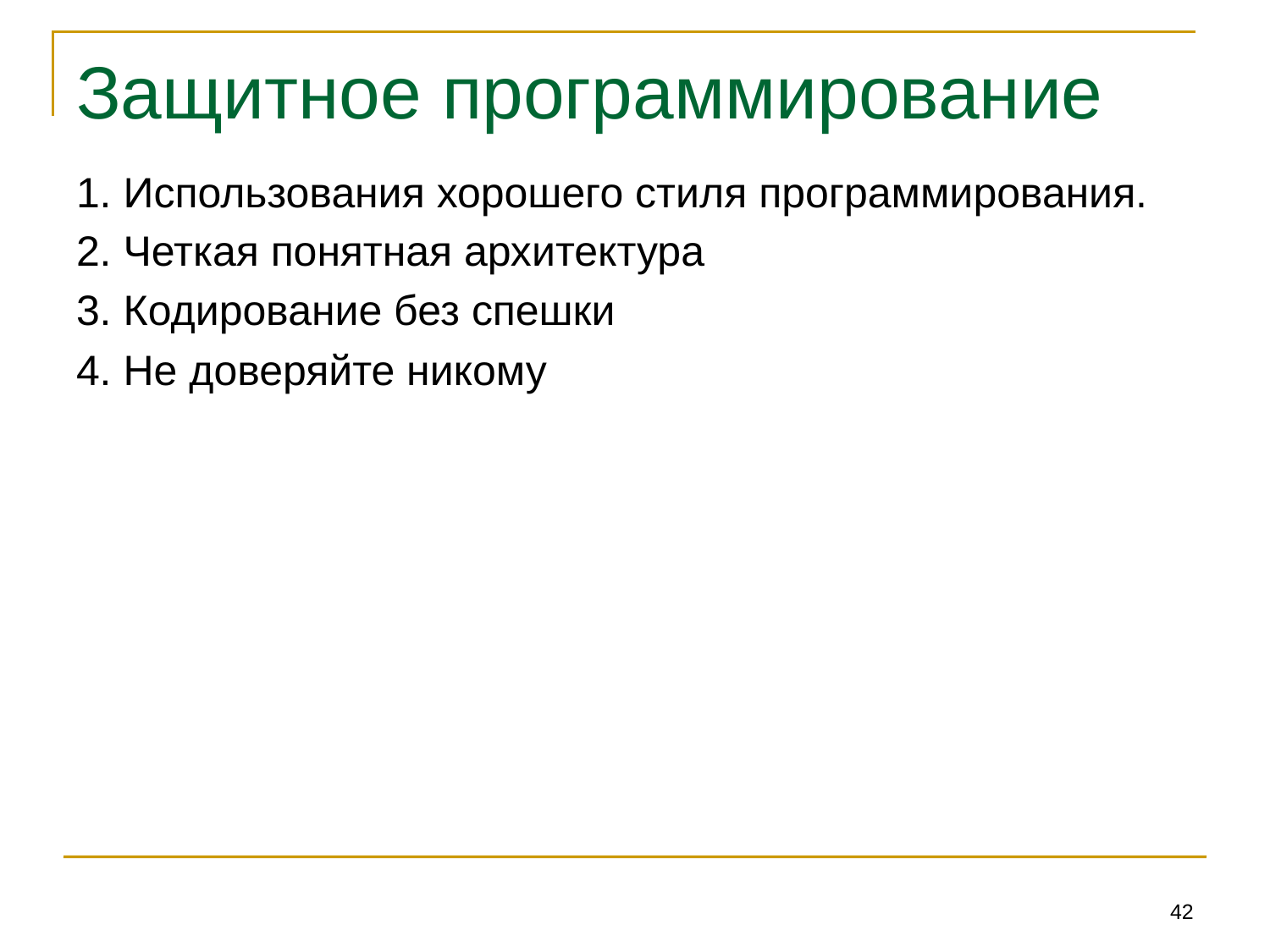

# Защитное программирование
1. Использования хорошего стиля программирования.
2. Четкая понятная архитектура
3. Кодирование без спешки
4. Не доверяйте никому

42